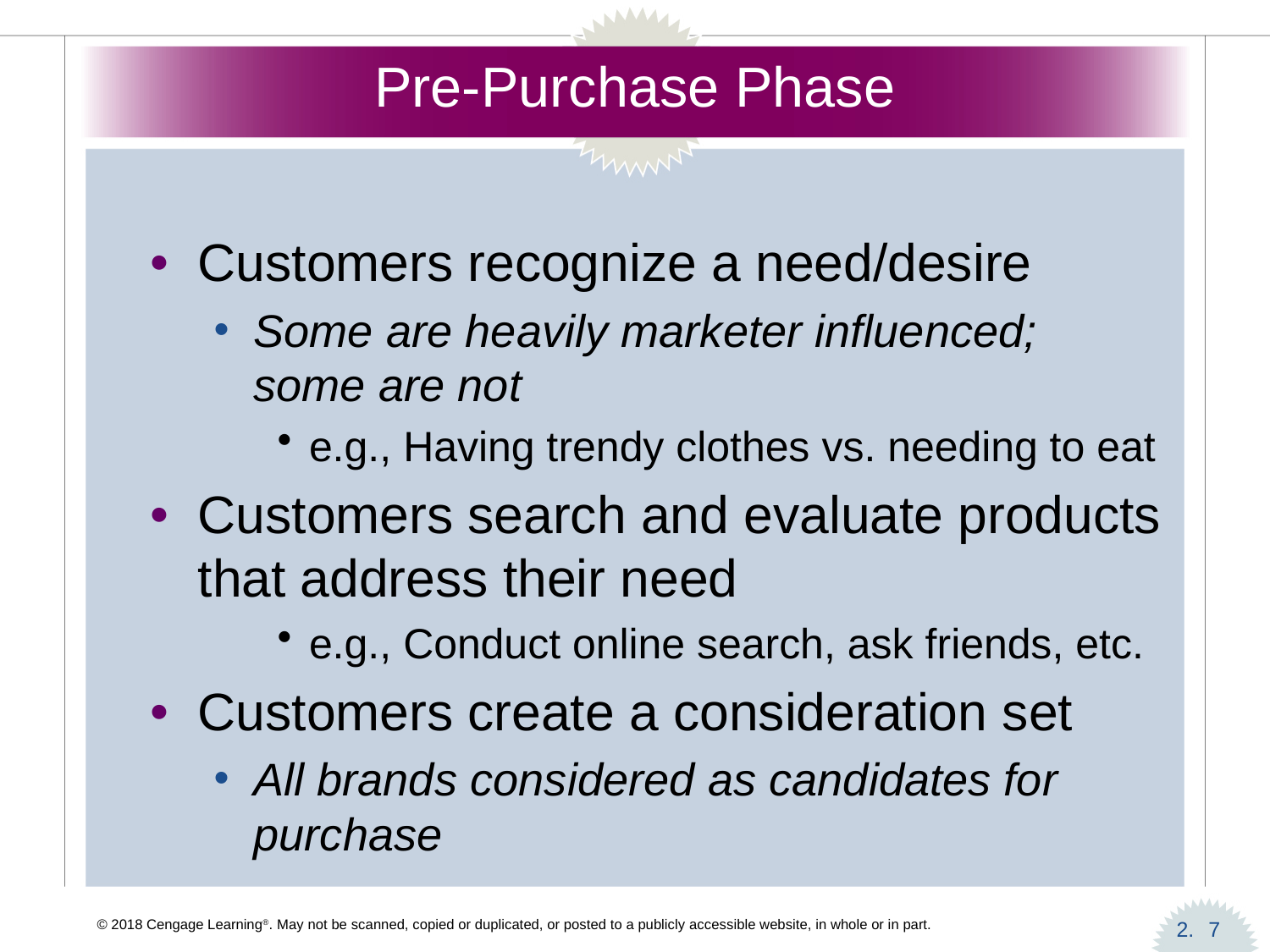

# Pre-Purchase Phase
Customers recognize a need/desire
Some are heavily marketer influenced; some are not
e.g., Having trendy clothes vs. needing to eat
Customers search and evaluate products that address their need
e.g., Conduct online search, ask friends, etc.
Customers create a consideration set
All brands considered as candidates for purchase

7